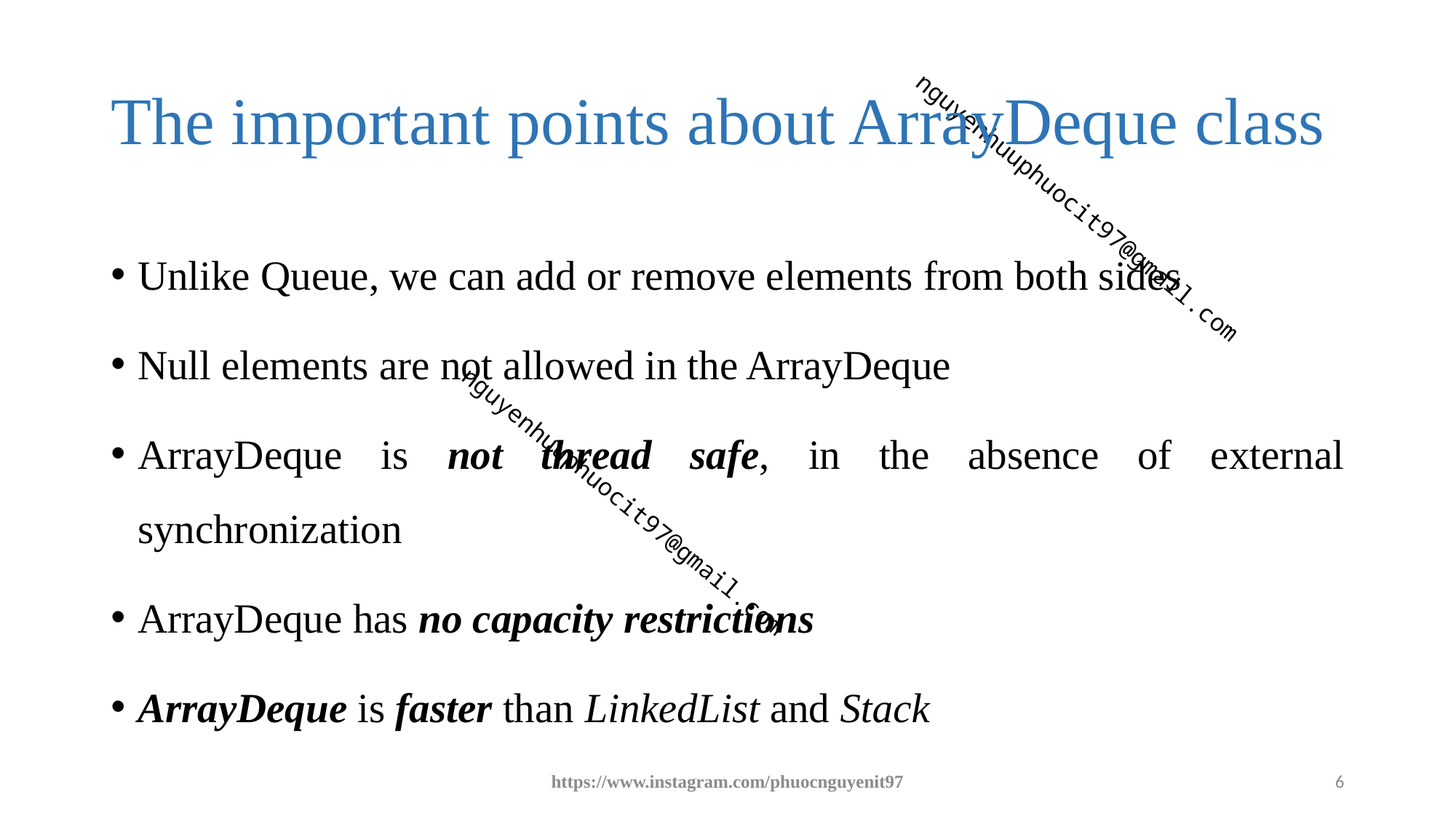

# The important points about ArrayDeque class
Unlike Queue, we can add or remove elements from both sides
Null elements are not allowed in the ArrayDeque
ArrayDeque is not thread safe, in the absence of external synchronization
ArrayDeque has no capacity restrictions
ArrayDeque is faster than LinkedList and Stack
https://www.instagram.com/phuocnguyenit97
6